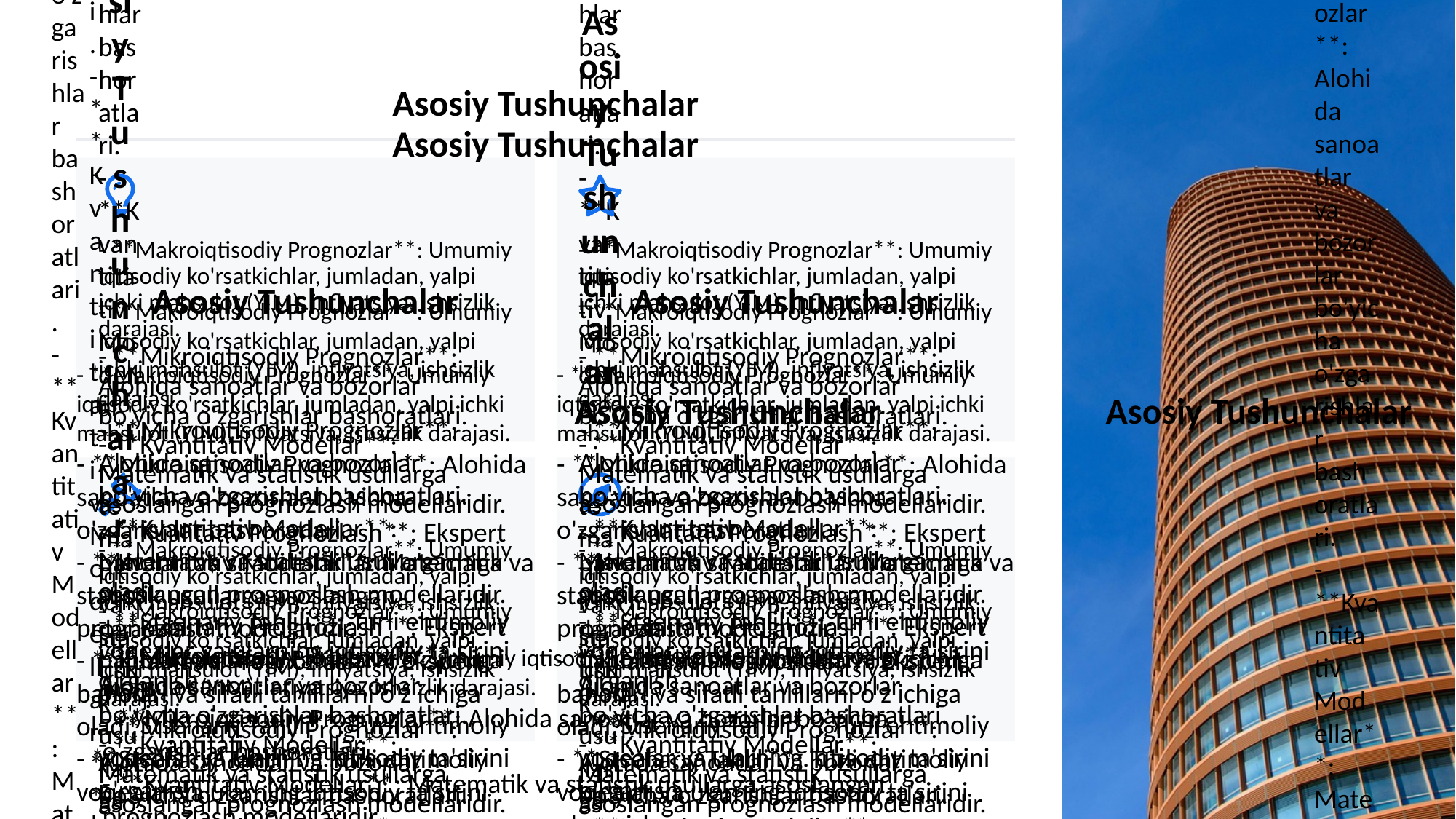

Asosiy Tushunchalar
Asosiy Tushunchalar
Asosiy Tushunchalar
Asosiy Tushunchalar
Asosiy Tushunchalar
Asosiy Tushunchalar
Asosiy Tushunchalar
Asosiy Tushunchalar
Asosiy Tushunchalar
Asosiy Tushunchalar
- **Makroiqtisodiy Prognozlar**: Umumiy iqtisodiy ko'rsatkichlar, jumladan, yalpi ichki mahsulot (YIM), inflyatsiya, ishsizlik darajasi.
- **Mikroiqtisodiy Prognozlar**: Alohida sanoatlar va bozorlar bo'yicha o'zgarishlar bashoratlari.
- **Kvantitativ Modellar**: Matematik va statistik usullarga asoslangan prognozlash modellaridir.
- **Kualitativ Prognozlash**: Ekspert baholari va sifatli tahlillarni o'z ichiga oladi.
- **Stsenariy Tahlili**: Turli ehtimoliy voqealar va ularning iqtisodiy ta'sirini o'rganish.
- **Makroiqtisodiy Prognozlar**: Umumiy iqtisodiy ko'rsatkichlar, jumladan, yalpi ichki mahsulot (YIM), inflyatsiya, ishsizlik darajasi.
- **Mikroiqtisodiy Prognozlar**: Alohida sanoatlar va bozorlar bo'yicha o'zgarishlar bashoratlari.
- **Kvantitativ Modellar**: Matematik va statistik usullarga asoslangan prognozlash modellaridir.
- **Kualitativ Prognozlash**: Ekspert baholari va sifatli tahlillarni o'z ichiga oladi.
- **Stsenariy Tahlili**: Turli ehtimoliy voqealar va ularning iqtisodiy ta'sirini o'rganish.
- **Makroiqtisodiy Prognozlar**: Umumiy iqtisodiy ko'rsatkichlar, jumladan, yalpi ichki mahsulot (YIM), inflyatsiya, ishsizlik darajasi.
- **Mikroiqtisodiy Prognozlar**: Alohida sanoatlar va bozorlar bo'yicha o'zgarishlar bashoratlari.
- **Kvantitativ Modellar**: Matematik va statistik usullarga asoslangan prognozlash modellaridir.
- **Kualitativ Prognozlash**: Ekspert baholari va sifatli tahlillarni o'z ichiga oladi.
- **Stsenariy Tahlili**: Turli ehtimoliy voqealar va ularning iqtisodiy ta'sirini o'rganish.
- **Makroiqtisodiy Prognozlar**: Umumiy iqtisodiy ko'rsatkichlar, jumladan, yalpi ichki mahsulot (YIM), inflyatsiya, ishsizlik darajasi.
- **Mikroiqtisodiy Prognozlar**: Alohida sanoatlar va bozorlar bo'yicha o'zgarishlar bashoratlari.
- **Kvantitativ Modellar**: Matematik va statistik usullarga asoslangan prognozlash modellaridir.
- **Kualitativ Prognozlash**: Ekspert baholari va sifatli tahlillarni o'z ichiga oladi.
- **Stsenariy Tahlili**: Turli ehtimoliy voqealar va ularning iqtisodiy ta'sirini o'rganish.
- **Makroiqtisodiy Prognozlar**: Umumiy iqtisodiy ko'rsatkichlar, jumladan, yalpi ichki mahsulot (YIM), inflyatsiya, ishsizlik darajasi.
- **Mikroiqtisodiy Prognozlar**: Alohida sanoatlar va bozorlar bo'yicha o'zgarishlar bashoratlari.
- **Kvantitativ Modellar**: Matematik va statistik usullarga asoslangan prognozlash modellaridir.
- **Kualitativ Prognozlash**: Ekspert baholari va sifatli tahlillarni o'z ichiga oladi.
- **Stsenariy Tahlili**: Turli ehtimoliy voqealar va ularning iqtisodiy ta'sirini o'rganish.
- **Makroiqtisodiy Prognozlar**: Umumiy iqtisodiy ko'rsatkichlar, jumladan, yalpi ichki mahsulot (YIM), inflyatsiya, ishsizlik darajasi.
- **Mikroiqtisodiy Prognozlar**: Alohida sanoatlar va bozorlar bo'yicha o'zgarishlar bashoratlari.
- **Kvantitativ Modellar**: Matematik va statistik usullarga asoslangan prognozlash modellaridir.
- **Kualitativ Prognozlash**: Ekspert baholari va sifatli tahlillarni o'z ichiga oladi.
- **Stsenariy Tahlili**: Turli ehtimoliy voqealar va ularning iqtisodiy ta'sirini o'rganish.
- **Makroiqtisodiy Prognozlar**: Umumiy iqtisodiy ko'rsatkichlar, jumladan, yalpi ichki mahsulot (YIM), inflyatsiya, ishsizlik darajasi.
- **Mikroiqtisodiy Prognozlar**: Alohida sanoatlar va bozorlar bo'yicha o'zgarishlar bashoratlari.
- **Kvantitativ Modellar**: Matematik va statistik usullarga asoslangan prognozlash modellaridir.
- **Kualitativ Prognozlash**: Ekspert baholari va sifatli tahlillarni o'z ichiga oladi.
- **Stsenariy Tahlili**: Turli ehtimoliy voqealar va ularning iqtisodiy ta'sirini o'rganish.
- **Makroiqtisodiy Prognozlar**: Umumiy iqtisodiy ko'rsatkichlar, jumladan, yalpi ichki mahsulot (YIM), inflyatsiya, ishsizlik darajasi.
- **Mikroiqtisodiy Prognozlar**: Alohida sanoatlar va bozorlar bo'yicha o'zgarishlar bashoratlari.
- **Kvantitativ Modellar**: Matematik va statistik usullarga asoslangan prognozlash modellaridir.
- **Kualitativ Prognozlash**: Ekspert baholari va sifatli tahlillarni o'z ichiga oladi.
- **Stsenariy Tahlili**: Turli ehtimoliy voqealar va ularning iqtisodiy ta'sirini o'rganish.
- **Makroiqtisodiy Prognozlar**: Umumiy iqtisodiy ko'rsatkichlar, jumladan, yalpi ichki mahsulot (YIM), inflyatsiya, ishsizlik darajasi.
- **Mikroiqtisodiy Prognozlar**: Alohida sanoatlar va bozorlar bo'yicha o'zgarishlar bashoratlari.
- **Kvantitativ Modellar**: Matematik va statistik usullarga asoslangan prognozlash modellaridir.
- **Kualitativ Prognozlash**: Ekspert baholari va sifatli tahlillarni o'z ichiga oladi.
- **Stsenariy Tahlili**: Turli ehtimoliy voqealar va ularning iqtisodiy ta'sirini o'rganish.
- **Makroiqtisodiy Prognozlar**: Umumiy iqtisodiy ko'rsatkichlar, jumladan, yalpi ichki mahsulot (YIM), inflyatsiya, ishsizlik darajasi.
- **Mikroiqtisodiy Prognozlar**: Alohida sanoatlar va bozorlar bo'yicha o'zgarishlar bashoratlari.
- **Kvantitativ Modellar**: Matematik va statistik usullarga asoslangan prognozlash modellaridir.
- **Kualitativ Prognozlash**: Ekspert baholari va sifatli tahlillarni o'z ichiga oladi.
- **Stsenariy Tahlili**: Turli ehtimoliy voqealar va ularning iqtisodiy ta'sirini o'rganish.
- **Makroiqtisodiy Prognozlar**: Umumiy iqtisodiy ko'rsatkichlar, jumladan, yalpi ichki mahsulot (YIM), inflyatsiya, ishsizlik darajasi.
- **Mikroiqtisodiy Prognozlar**: Alohida sanoatlar va bozorlar bo'yicha o'zgarishlar bashoratlari.
- **Kvantitativ Modellar**: Matematik va statistik usullarga asoslangan prognozlash modellaridir.
- **Kualitativ Prognozlash**: Ekspert baholari va sifatli tahlillarni o'z ichiga oladi.
- **Stsenariy Tahlili**: Turli ehtimoliy voqealar va ularning iqtisodiy ta'sirini o'rganish.
- **Makroiqtisodiy Prognozlar**: Umumiy iqtisodiy ko'rsatkichlar, jumladan, yalpi ichki mahsulot (YIM), inflyatsiya, ishsizlik darajasi.
- **Mikroiqtisodiy Prognozlar**: Alohida sanoatlar va bozorlar bo'yicha o'zgarishlar bashoratlari.
- **Kvantitativ Modellar**: Matematik va statistik usullarga asoslangan prognozlash modellaridir.
- **Kualitativ Prognozlash**: Ekspert baholari va sifatli tahlillarni o'z ichiga oladi.
- **Stsenariy Tahlili**: Turli ehtimoliy voqealar va ularning iqtisodiy ta'sirini o'rganish.
- **Makroiqtisodiy Prognozlar**: Umumiy iqtisodiy ko'rsatkichlar, jumladan, yalpi ichki mahsulot (YIM), inflyatsiya, ishsizlik darajasi.
- **Mikroiqtisodiy Prognozlar**: Alohida sanoatlar va bozorlar bo'yicha o'zgarishlar bashoratlari.
- **Kvantitativ Modellar**: Matematik va statistik usullarga asoslangan prognozlash modellaridir.
- **Kualitativ Prognozlash**: Ekspert baholari va sifatli tahlillarni o'z ichiga oladi.
- **Stsenariy Tahlili**: Turli ehtimoliy voqealar va ularning iqtisodiy ta'sirini o'rganish.
- **Makroiqtisodiy Prognozlar**: Umumiy iqtisodiy ko'rsatkichlar, jumladan, yalpi ichki mahsulot (YIM), inflyatsiya, ishsizlik darajasi.
- **Mikroiqtisodiy Prognozlar**: Alohida sanoatlar va bozorlar bo'yicha o'zgarishlar bashoratlari.
- **Kvantitativ Modellar**: Matematik va statistik usullarga asoslangan prognozlash modellaridir.
- **Kualitativ Prognozlash**: Ekspert baholari va sifatli tahlillarni o'z ichiga oladi.
- **Stsenariy Tahlili**: Turli ehtimoliy voqealar va ularning iqtisodiy ta'sirini o'rganish.
- **Makroiqtisodiy Prognozlar**: Umumiy iqtisodiy ko'rsatkichlar, jumladan, yalpi ichki mahsulot (YIM), inflyatsiya, ishsizlik darajasi.
- **Mikroiqtisodiy Prognozlar**: Alohida sanoatlar va bozorlar bo'yicha o'zgarishlar bashoratlari.
- **Kvantitativ Modellar**: Matematik va statistik usullarga asoslangan prognozlash modellaridir.
- **Kualitativ Prognozlash**: Ekspert baholari va sifatli tahlillarni o'z ichiga oladi.
- **Stsenariy Tahlili**: Turli ehtimoliy voqealar va ularning iqtisodiy ta'sirini o'rganish.
- **Makroiqtisodiy Prognozlar**: Umumiy iqtisodiy ko'rsatkichlar, jumladan, yalpi ichki mahsulot (YIM), inflyatsiya, ishsizlik darajasi.
- **Mikroiqtisodiy Prognozlar**: Alohida sanoatlar va bozorlar bo'yicha o'zgarishlar bashoratlari.
- **Kvantitativ Modellar**: Matematik va statistik usullarga asoslangan prognozlash modellaridir.
- **Kualitativ Prognozlash**: Ekspert baholari va sifatli tahlillarni o'z ichiga oladi.
- **Stsenariy Tahlili**: Turli ehtimoliy voqealar va ularning iqtisodiy ta'sirini o'rganish.